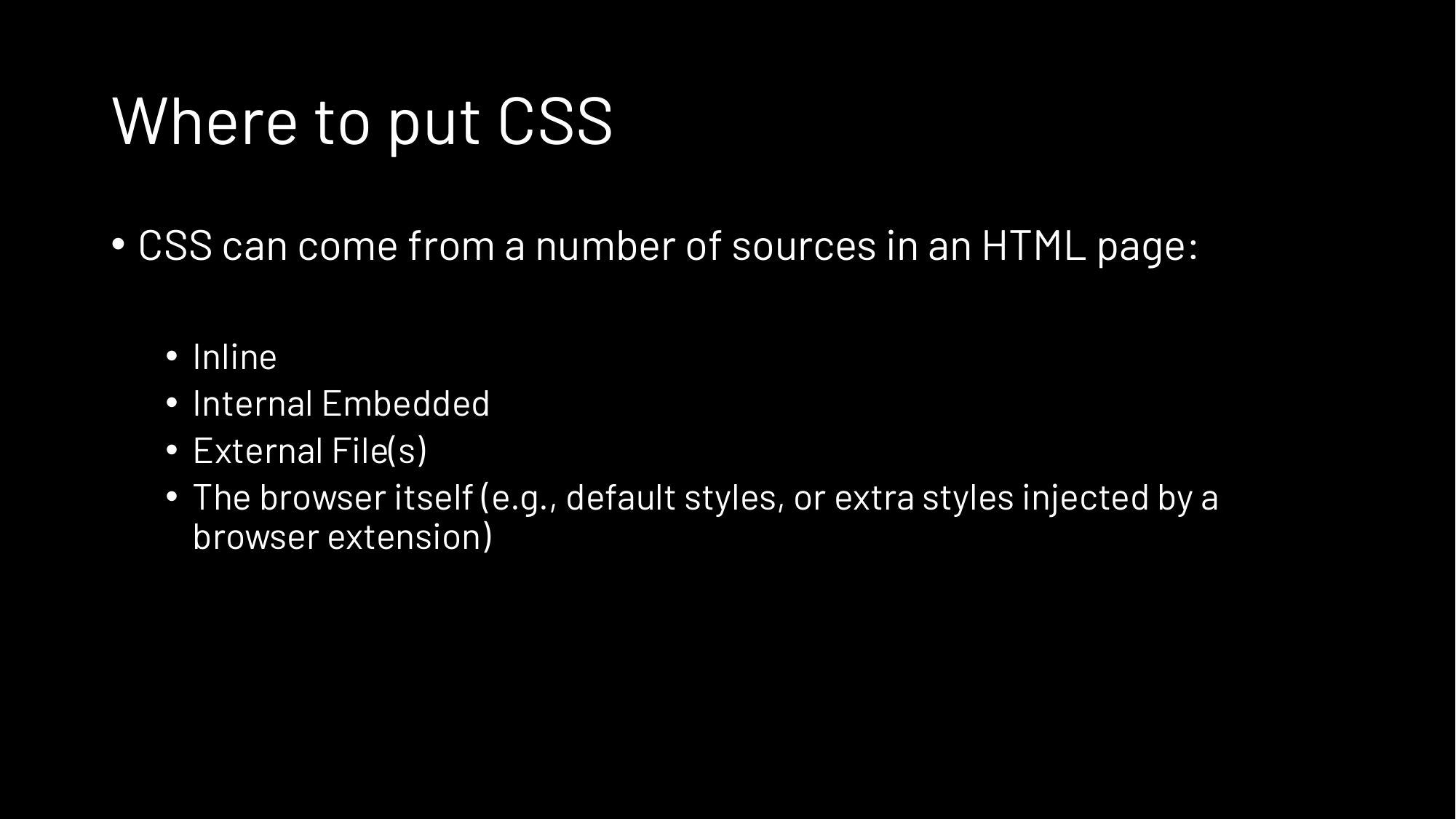

# Where to put CSS
CSS can come from a number of sources in an HTML page:

Inline
Internal Embedded
External File(s)
The browser itself (e.g., default styles, or extra styles injected by a browser extension)